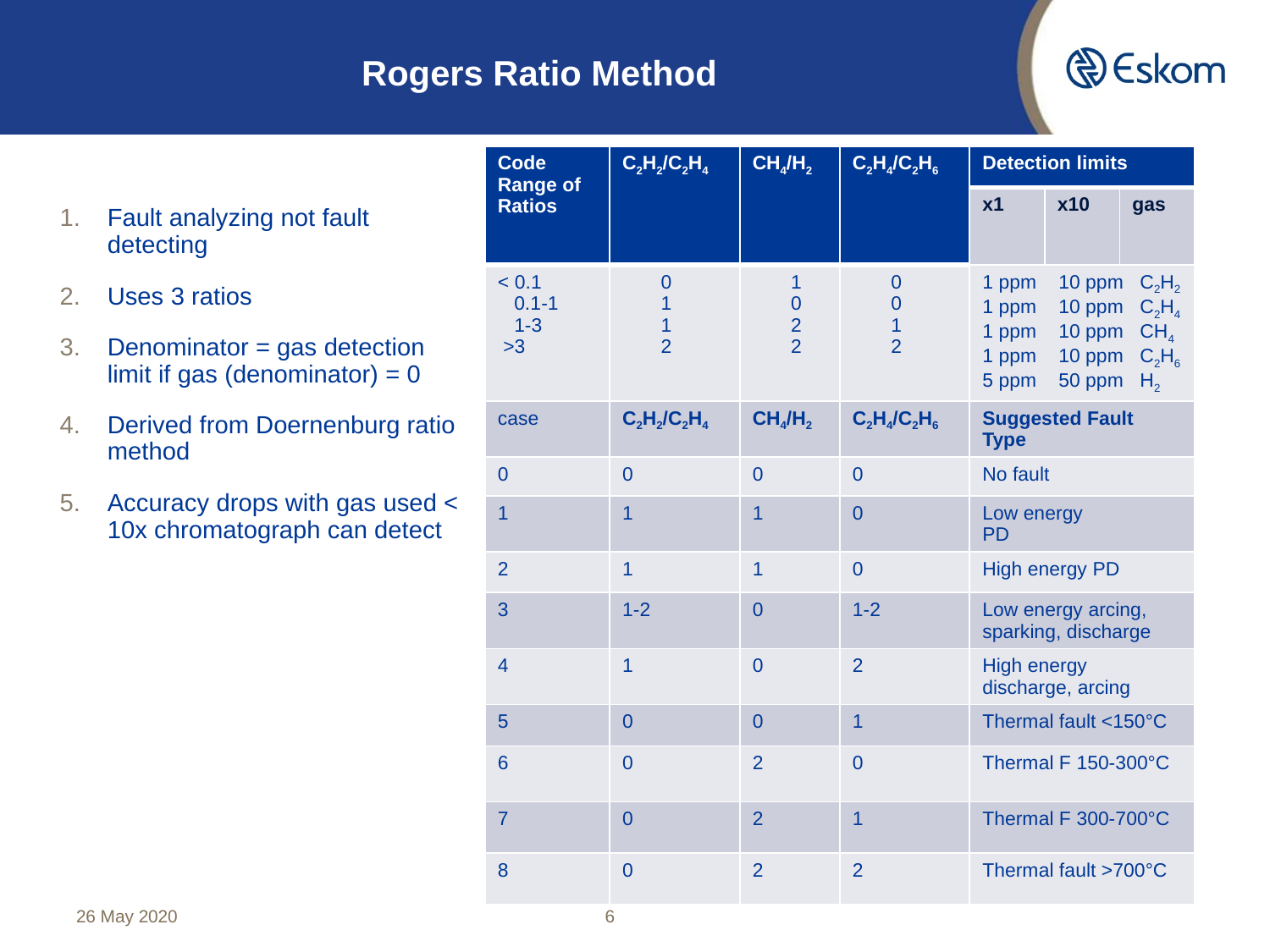

Rogers Ratio Method
| Code Range of Ratios | C2H2/C2H4 | CH4/H2 | C2H4/C2H6 | Detection limits |  |  |
| --- | --- | --- | --- | --- | --- | --- |
|  |  |  |  | x1 | x10 | gas |
| < 0.1 0.1-1 1-3 >3 | 0 1 1 2 | 1 0 2 2 | 0 0 1 2 | 1 ppm 10 ppm C2H2 1 ppm 10 ppm C2H4 1 ppm 10 ppm CH4 1 ppm 10 ppm C2H6 5 ppm 50 ppm H2 |  |  |
| case | C2H2/C2H4 | CH4/H2 | C2H4/C2H6 | Suggested Fault Type |  |  |
| 0 | 0 | 0 | 0 | No fault |  |  |
| 1 | 1 | 1 | 0 | Low energy PD |  |  |
| 2 | 1 | 1 | 0 | High energy PD |  |  |
| 3 | 1-2 | 0 | 1-2 | Low energy arcing, sparking, discharge |  |  |
| 4 | 1 | 0 | 2 | High energy discharge, arcing |  |  |
| 5 | 0 | 0 | 1 | Thermal fault <150°C |  |  |
| 6 | 0 | 2 | 0 | Thermal F 150-300°C |  |  |
| 7 | 0 | 2 | 1 | Thermal F 300-700°C |  |  |
| 8 | 0 | 2 | 2 | Thermal fault >700°C |  |  |

Fault analyzing not fault detecting
Uses 3 ratios
Denominator = gas detection limit if gas (denominator) = 0
Derived from Doernenburg ratio method
Accuracy drops with gas used < 10x chromatograph can detect

26 May 2020
6